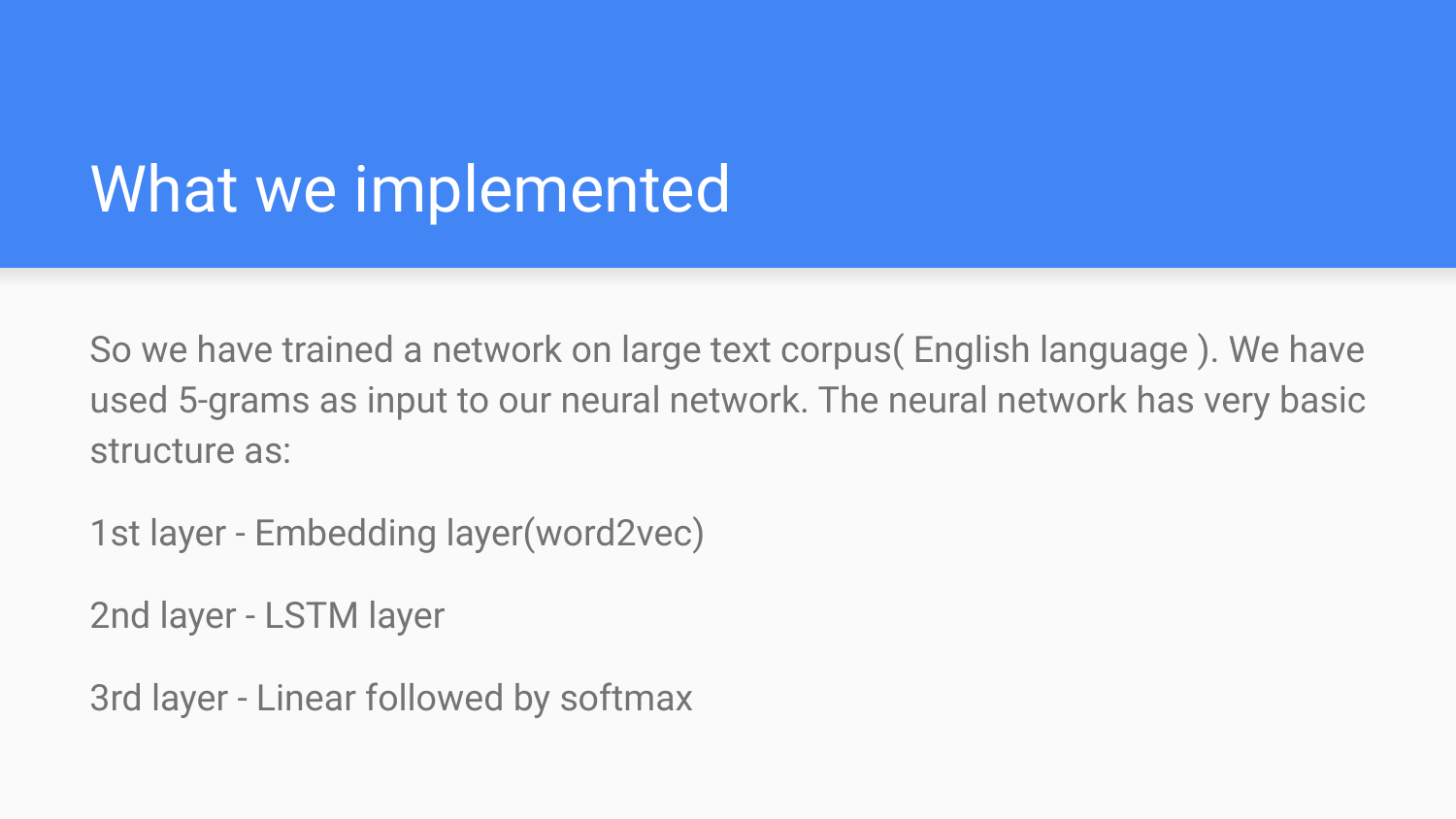

# What we implemented
So we have trained a network on large text corpus( English language ). We have used 5-grams as input to our neural network. The neural network has very basic structure as:
1st layer - Embedding layer(word2vec)
2nd layer - LSTM layer
3rd layer - Linear followed by softmax